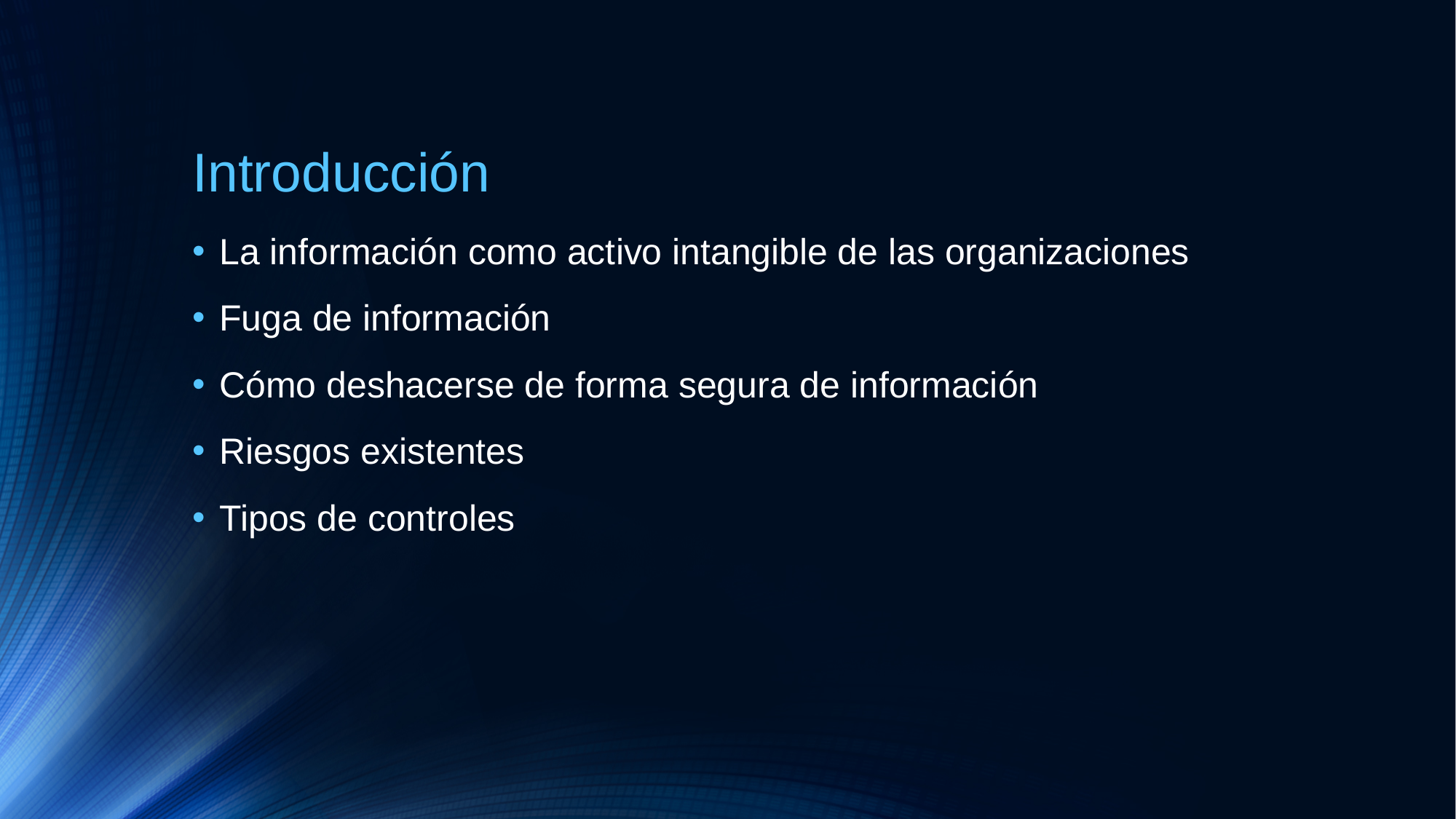

# Introducción
La información como activo intangible de las organizaciones
Fuga de información
Cómo deshacerse de forma segura de información
Riesgos existentes
Tipos de controles